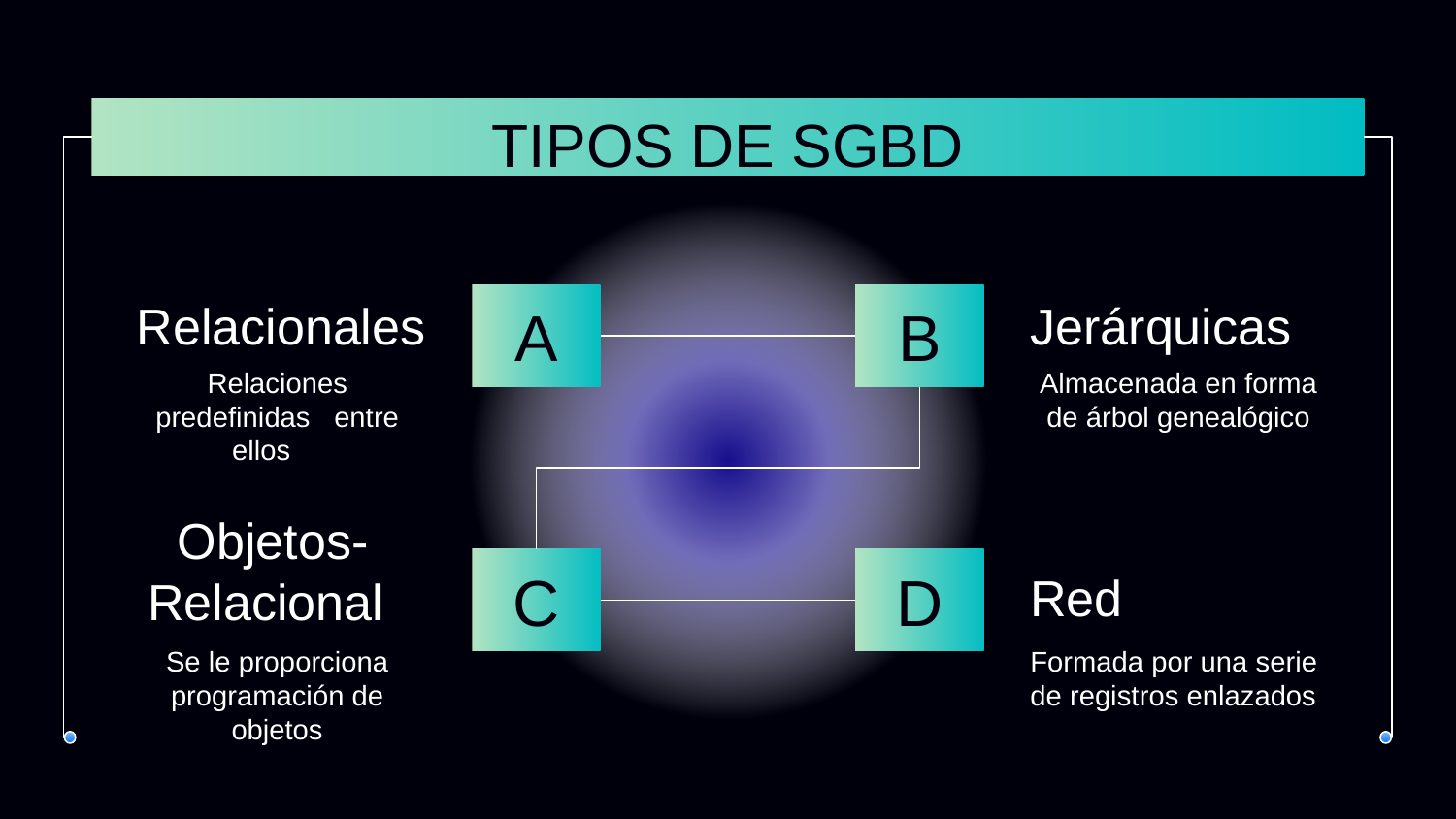

# TIPOS DE SGBD

Relacionales
Jerárquicas
A
B
Relaciones predefinidas   entre ellos
Almacenada en forma de árbol genealógico

Red
C
D
 Objetos-Relacional

Se le proporciona programación de objetos
Formada por una serie de registros enlazados